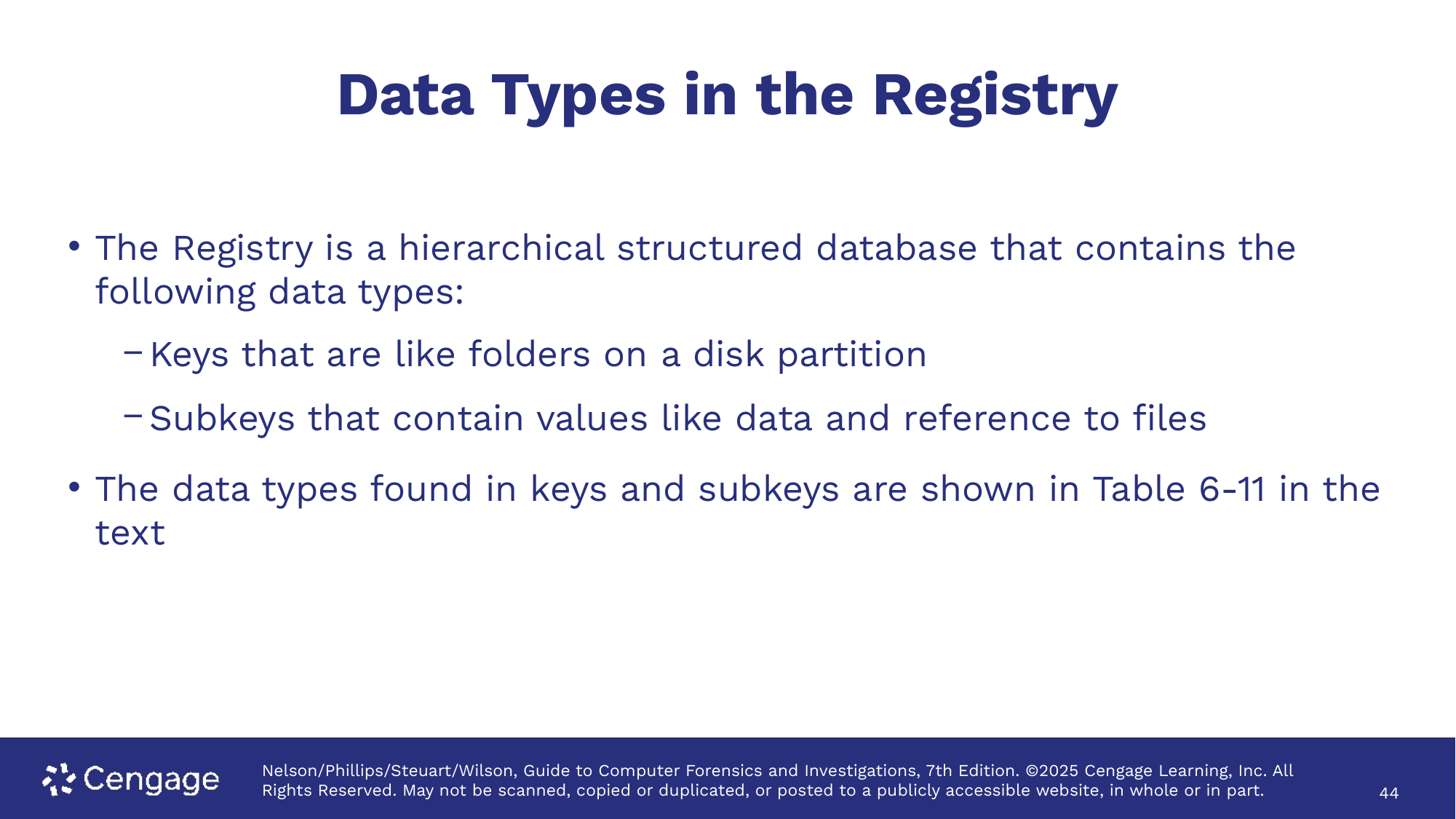

# Data Types in the Registry
The Registry is a hierarchical structured database that contains the following data types:
Keys that are like folders on a disk partition
Subkeys that contain values like data and reference to files
The data types found in keys and subkeys are shown in Table 6-11 in the text